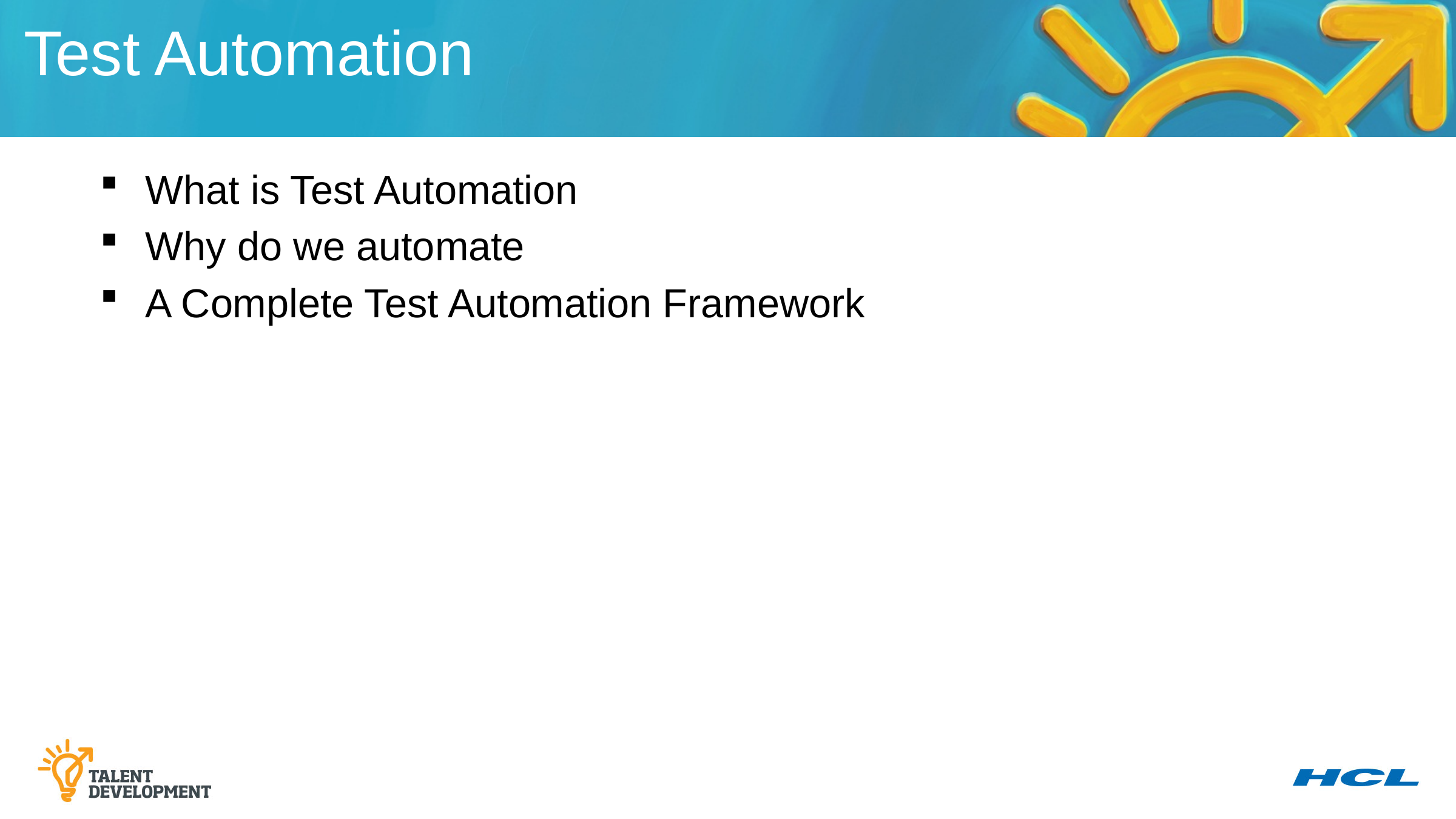

Test Automation
What is Test Automation
Why do we automate
A Complete Test Automation Framework